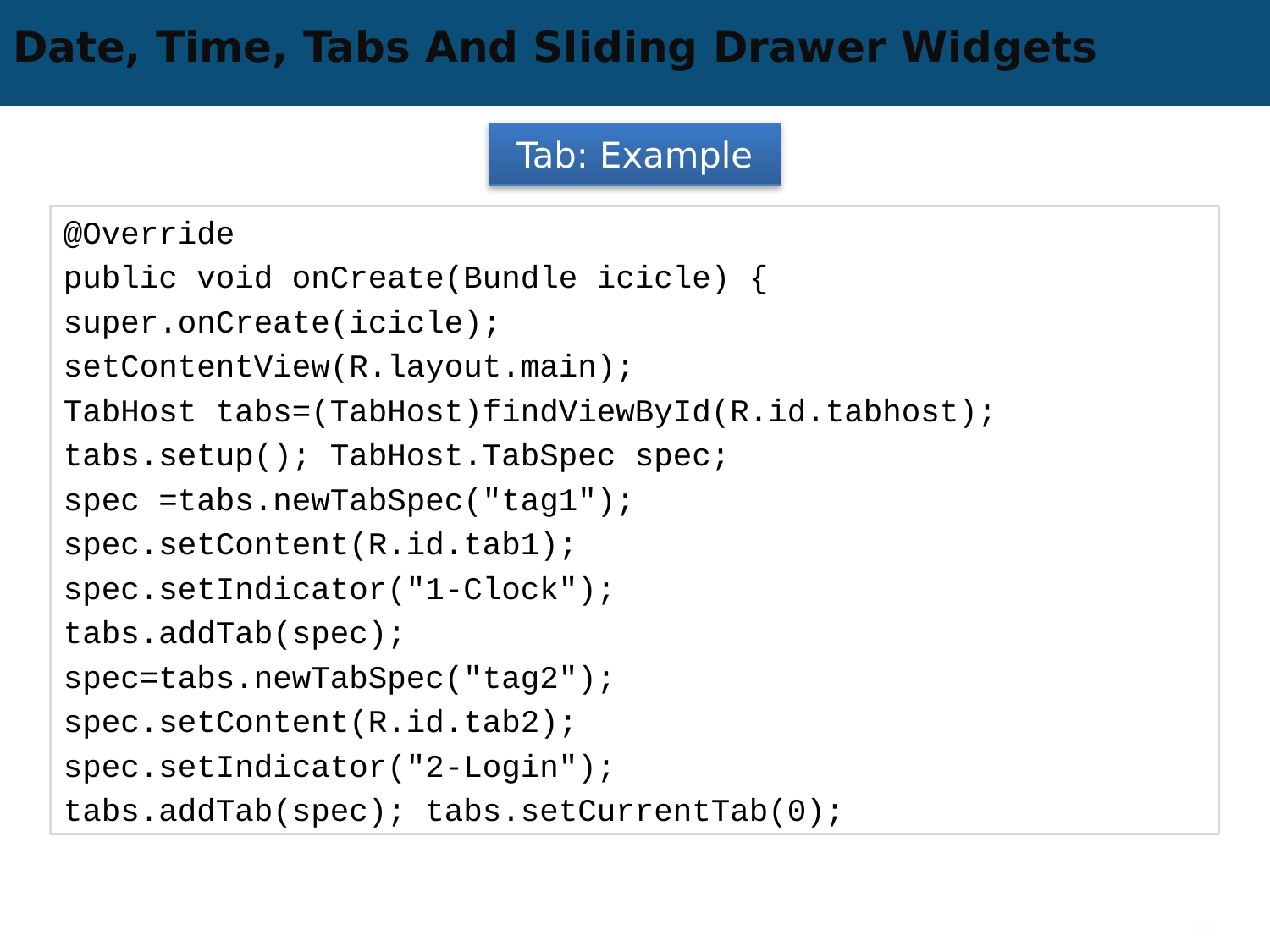

# Date, Time, Tabs And Sliding Drawer Widgets
Tab: Example
@Override
public void onCreate(Bundle icicle) {
super.onCreate(icicle);
setContentView(R.layout.main);
TabHost tabs=(TabHost)findViewById(R.id.tabhost);
tabs.setup(); TabHost.TabSpec spec;
spec =tabs.newTabSpec("tag1");
spec.setContent(R.id.tab1);
spec.setIndicator("1-Clock");
tabs.addTab(spec);
spec=tabs.newTabSpec("tag2");
spec.setContent(R.id.tab2);
spec.setIndicator("2-Login");
tabs.addTab(spec); tabs.setCurrentTab(0);